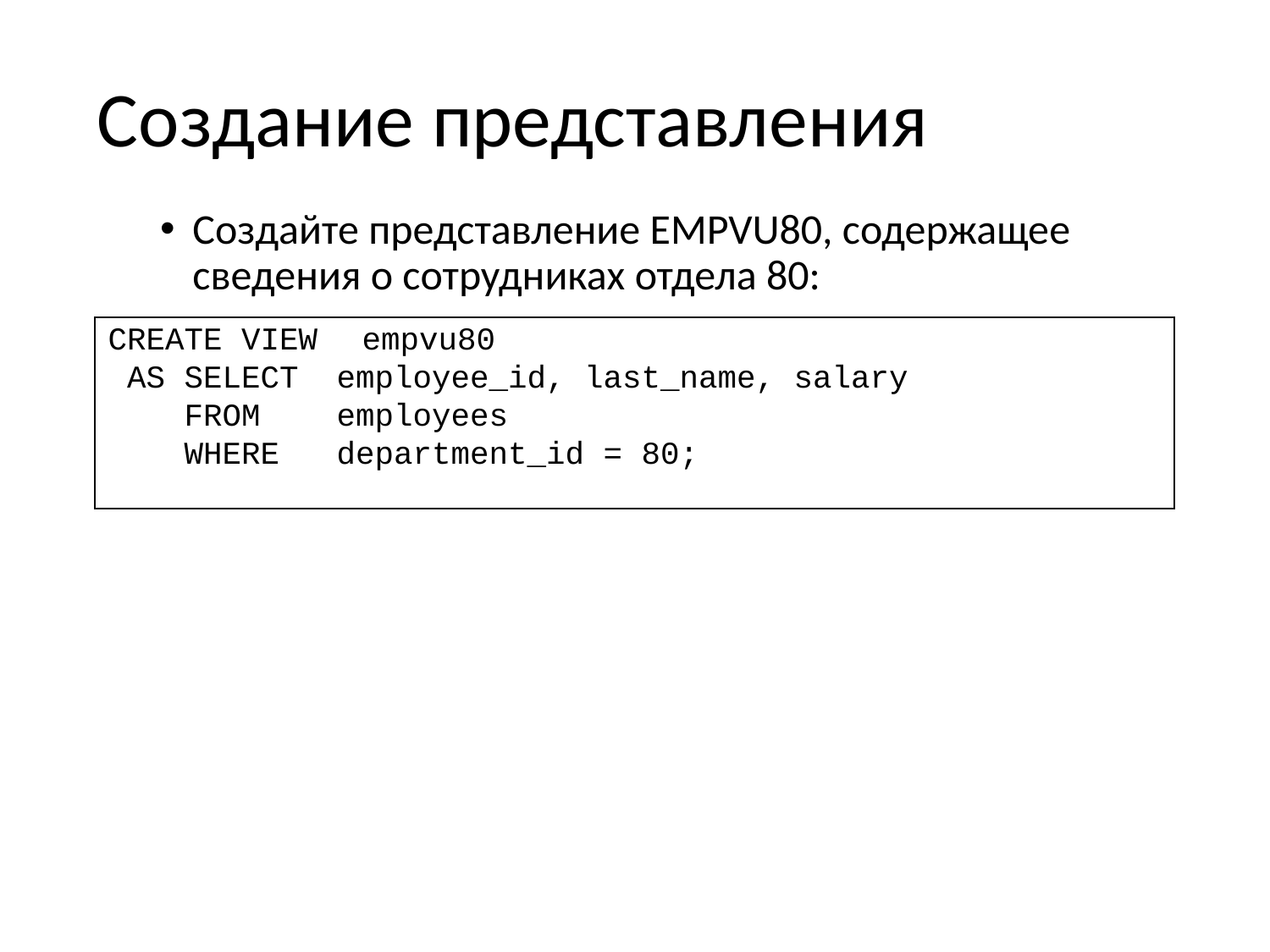

# Создание представления
Создайте представление EMPVU80, содержащее сведения о сотрудниках отдела 80:

CREATE VIEW 	empvu80
 AS SELECT  employee_id, last_name, salary
    FROM    employees
    WHERE   department_id = 80;